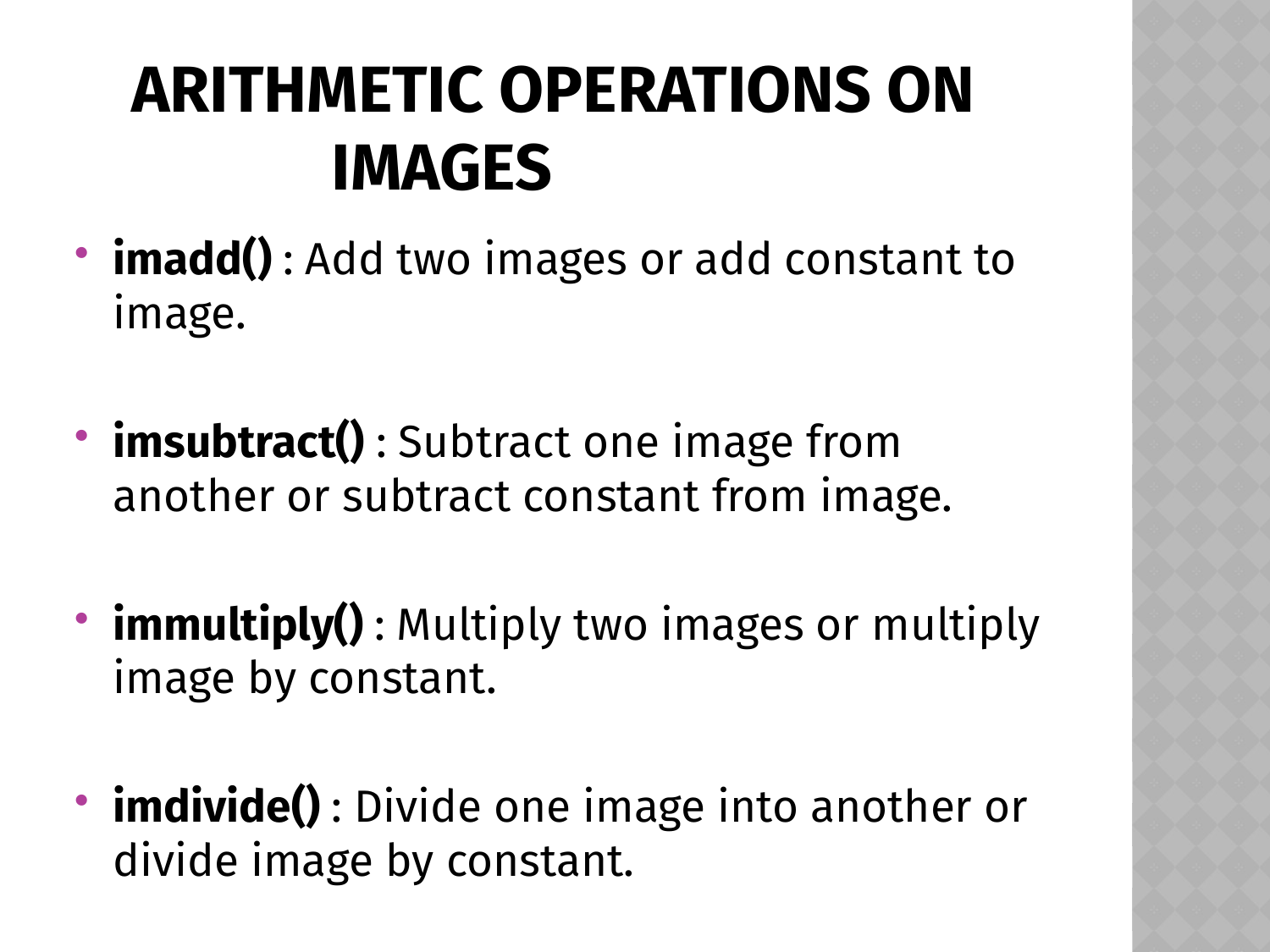

# Arithmetic operations on images
imadd() : Add two images or add constant to image.

imsubtract() : Subtract one image from another or subtract constant from image.

immultiply() : Multiply two images or multiply image by constant.

imdivide() : Divide one image into another or divide image by constant.